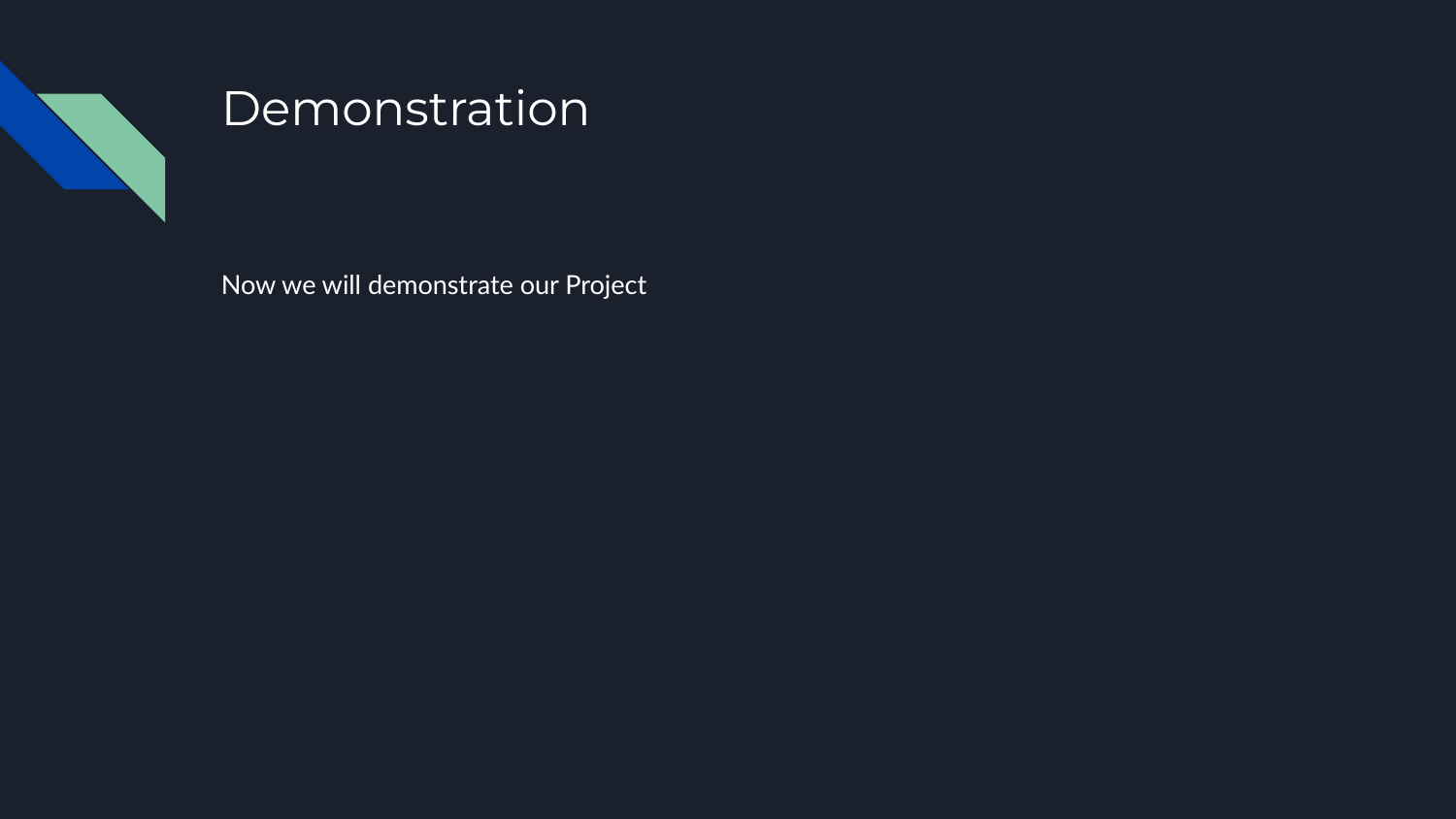

# Demonstration
Now we will demonstrate our Project